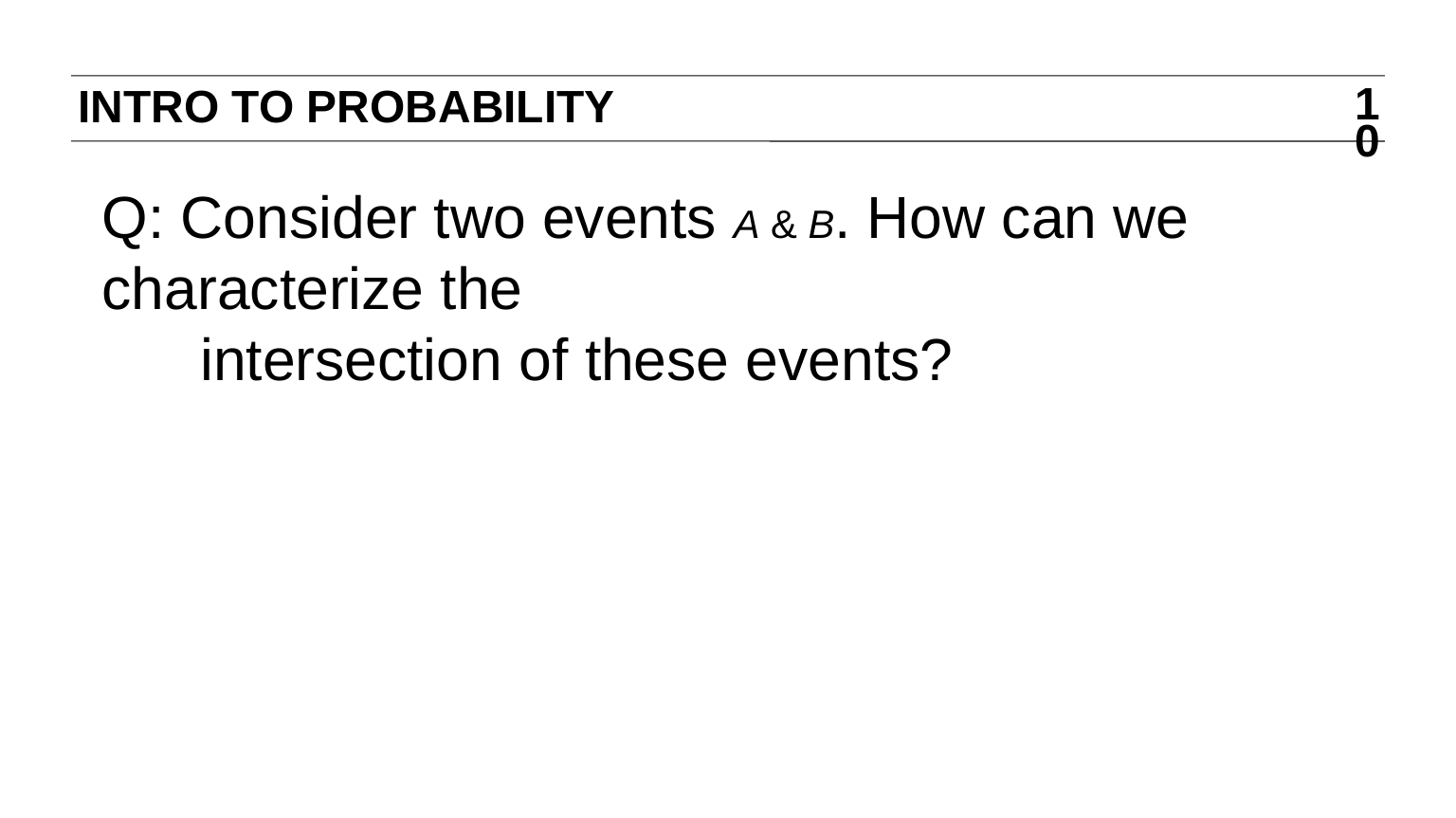

Intro to probability
10
Q: Consider two events A & B. How can we characterize the
      intersection of these events?